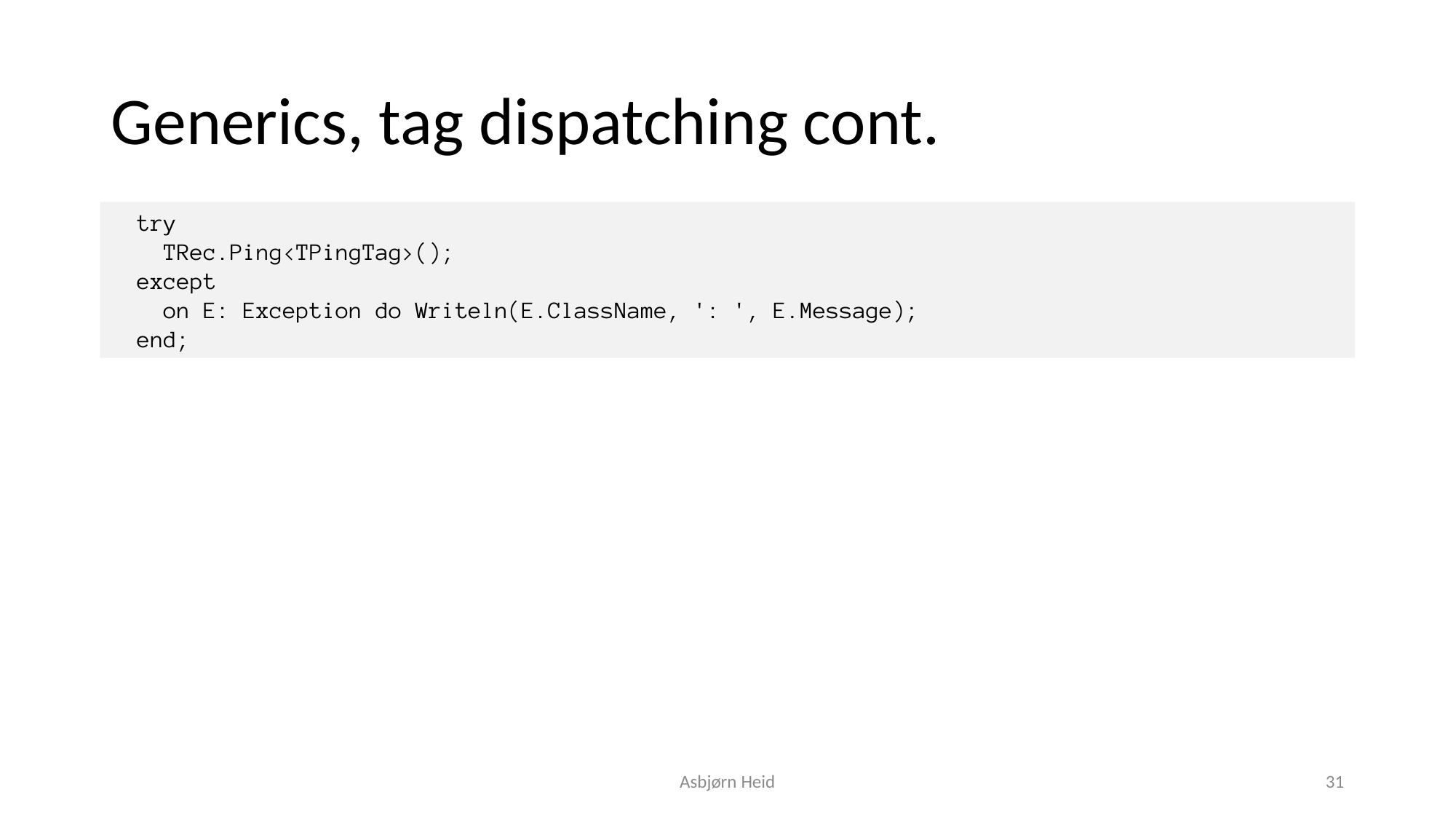

# Generics, tag dispatching cont.
  try
    TRec.Ping<TPingTag>();
  except
    on E: Exception do Writeln(E.ClassName, ': ', E.Message);
  end;
Asbjørn Heid
31